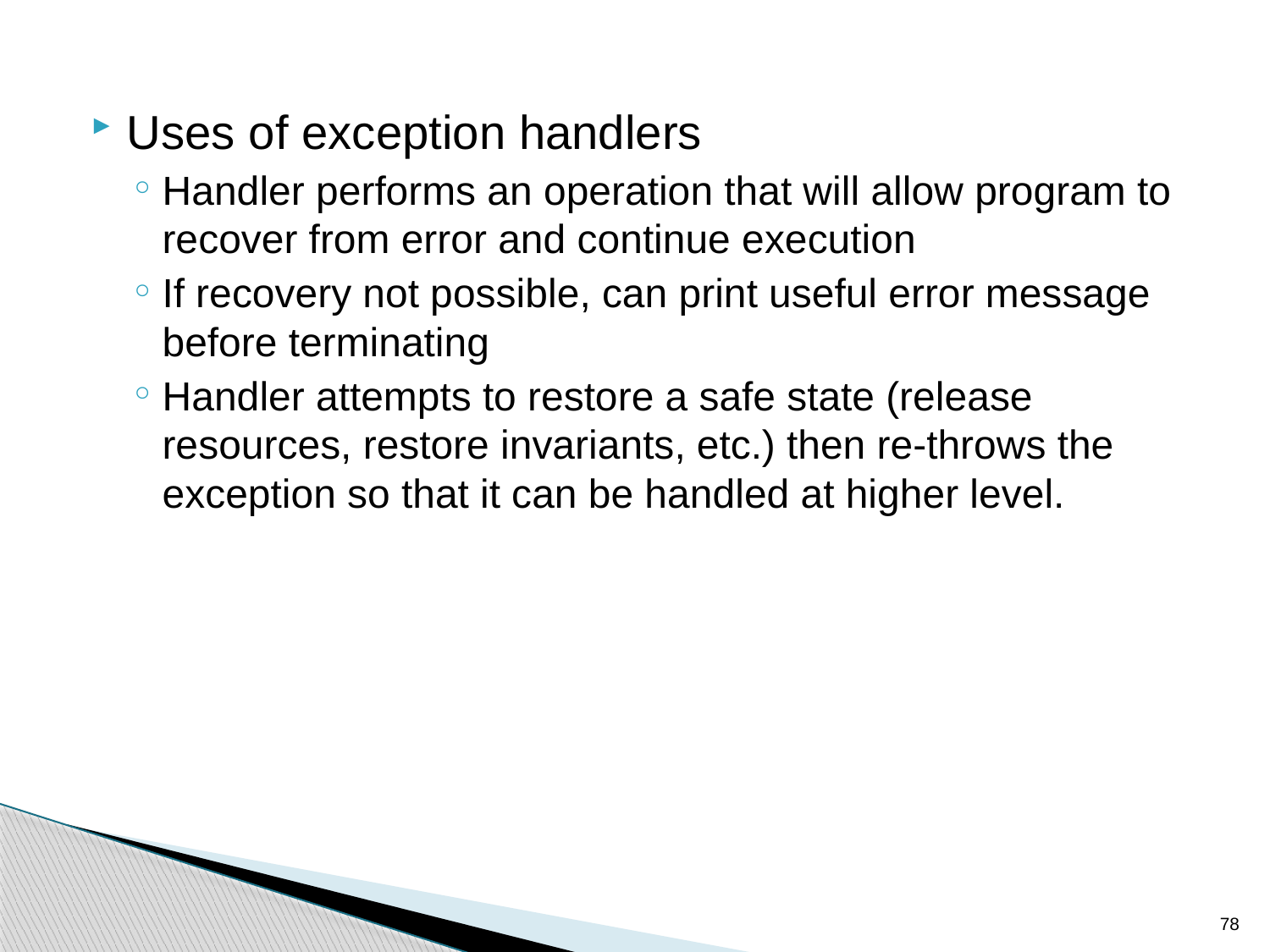

Uses of exception handlers
Handler performs an operation that will allow program to recover from error and continue execution
If recovery not possible, can print useful error message before terminating
Handler attempts to restore a safe state (release resources, restore invariants, etc.) then re-throws the  exception so that it can be handled at higher level.
78